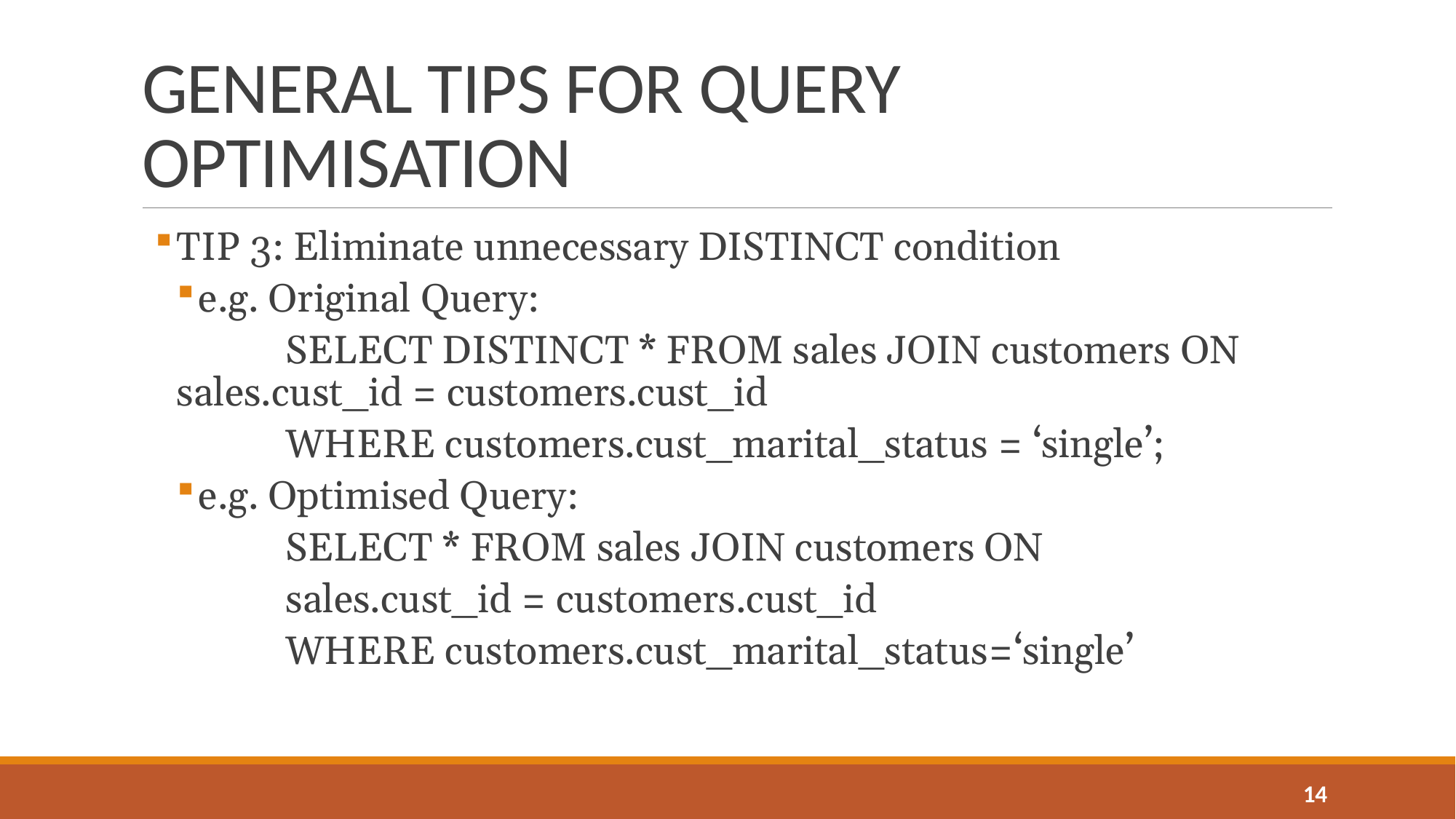

# GENERAL TIPS FOR QUERY OPTIMISATION
TIP 3: Eliminate unnecessary DISTINCT condition
e.g. Original Query:
	SELECT DISTINCT * FROM sales JOIN customers ON 	sales.cust_id = customers.cust_id
	WHERE customers.cust_marital_status = ‘single’;
e.g. Optimised Query:
	SELECT * FROM sales JOIN customers ON
	sales.cust_id = customers.cust_id
	WHERE customers.cust_marital_status=‘single’
14